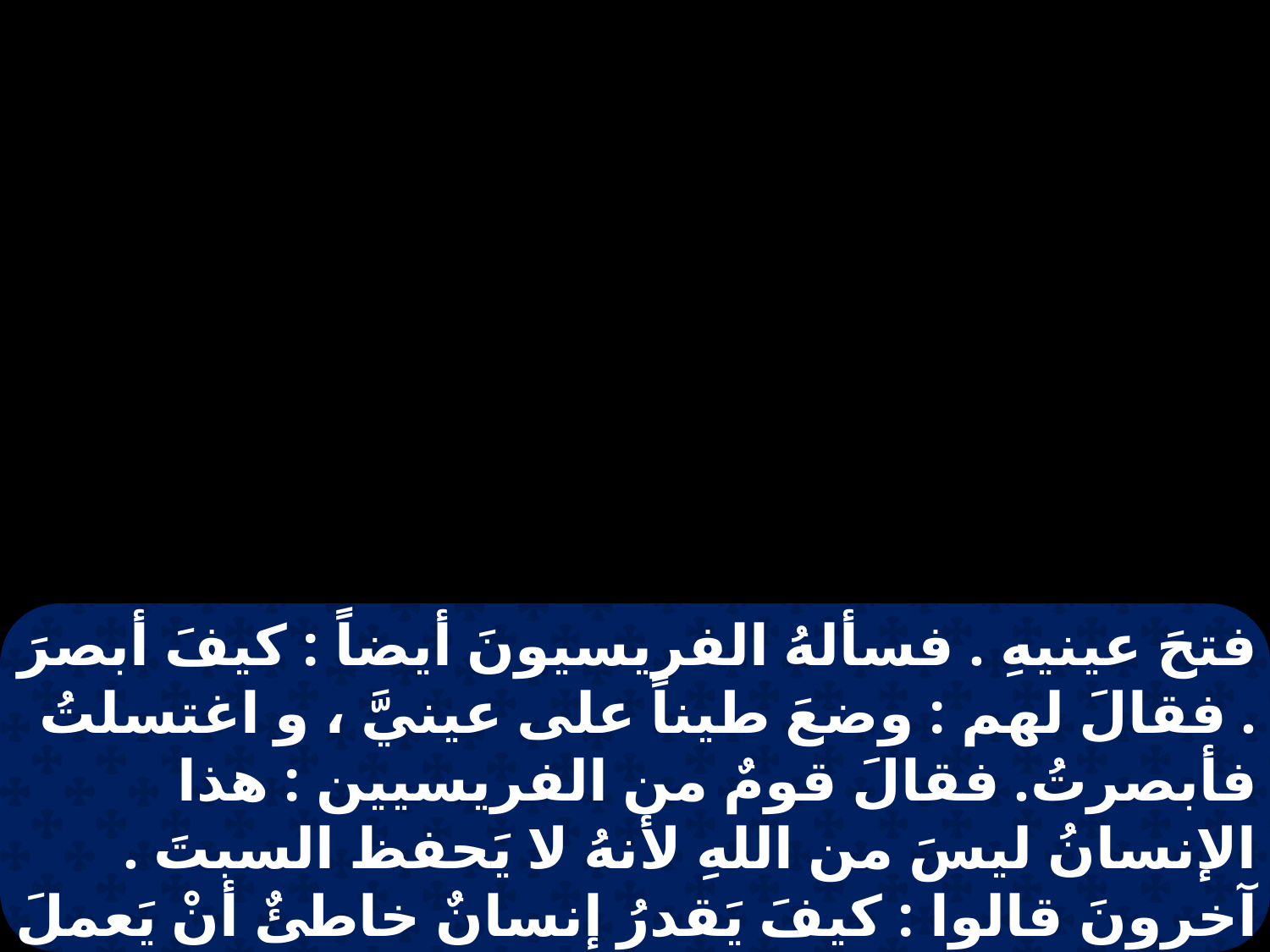

فتحَ عينيهِ . فسألهُ الفريسيونَ أيضاً : كيفَ أبصرَ . فقالَ لهم : وضعَ طيناً على عينيَّ ، و اغتسلتُ فأبصرتُ. فقالَ قومٌ من الفريسيين : هذا الإنسانُ ليسَ من اللهِ لأنهُ لا يَحفظ السبتَ . آخرونَ قالوا : كيفَ يَقدرُ إنسانٌ خاطئٌ أنْ يَعملَ